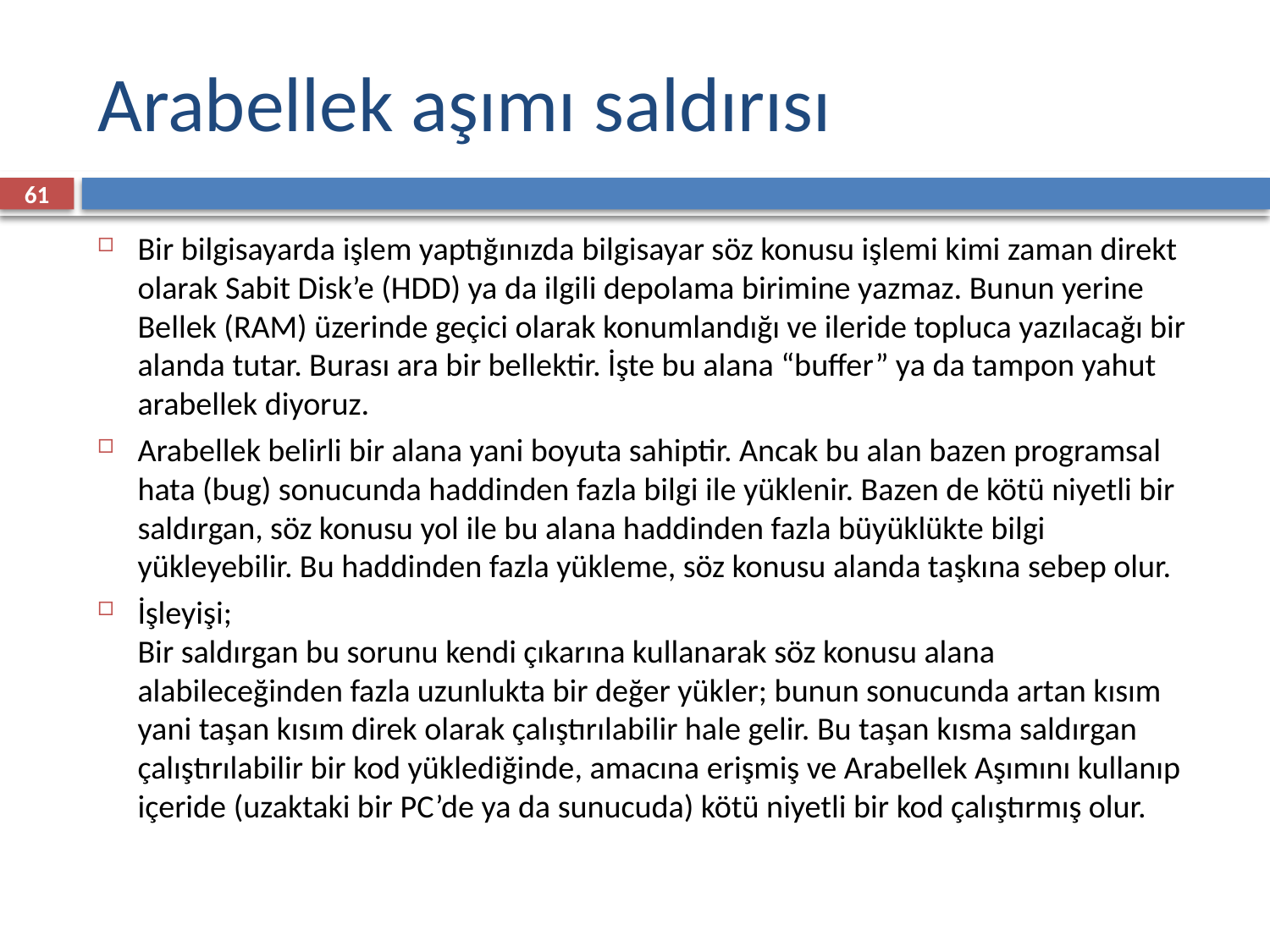

# Arabellek aşımı saldırısı
61
Bir bilgisayarda işlem yaptığınızda bilgisayar söz konusu işlemi kimi zaman direkt olarak Sabit Disk’e (HDD) ya da ilgili depolama birimine yazmaz. Bunun yerine Bellek (RAM) üzerinde geçici olarak konumlandığı ve ileride topluca yazılacağı bir alanda tutar. Burası ara bir bellektir. İşte bu alana “buffer” ya da tampon yahut arabellek diyoruz.
Arabellek belirli bir alana yani boyuta sahiptir. Ancak bu alan bazen programsal hata (bug) sonucunda haddinden fazla bilgi ile yüklenir. Bazen de kötü niyetli bir saldırgan, söz konusu yol ile bu alana haddinden fazla büyüklükte bilgi yükleyebilir. Bu haddinden fazla yükleme, söz konusu alanda taşkına sebep olur.
İşleyişi;
Bir saldırgan bu sorunu kendi çıkarına kullanarak söz konusu alana alabileceğinden fazla uzunlukta bir değer yükler; bunun sonucunda artan kısım yani taşan kısım direk olarak çalıştırılabilir hale gelir. Bu taşan kısma saldırgan çalıştırılabilir bir kod yüklediğinde, amacına erişmiş ve Arabellek Aşımını kullanıp içeride (uzaktaki bir PC’de ya da sunucuda) kötü niyetli bir kod çalıştırmış olur.